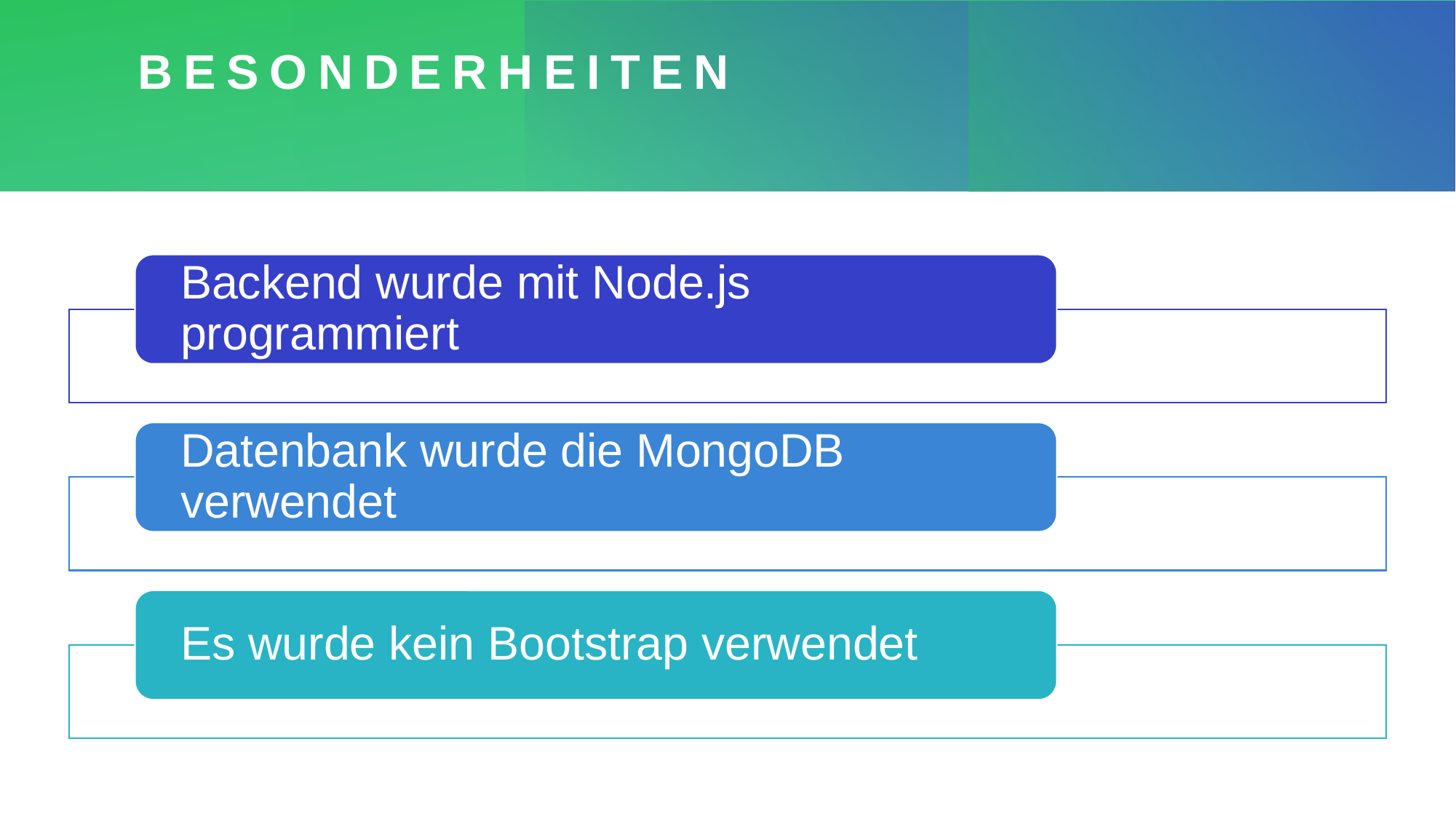

# Besonderheiten
Backend wurde mit Node.js programmiert
Datenbank wurde die MongoDB verwendet
Es wurde kein Bootstrap verwendet